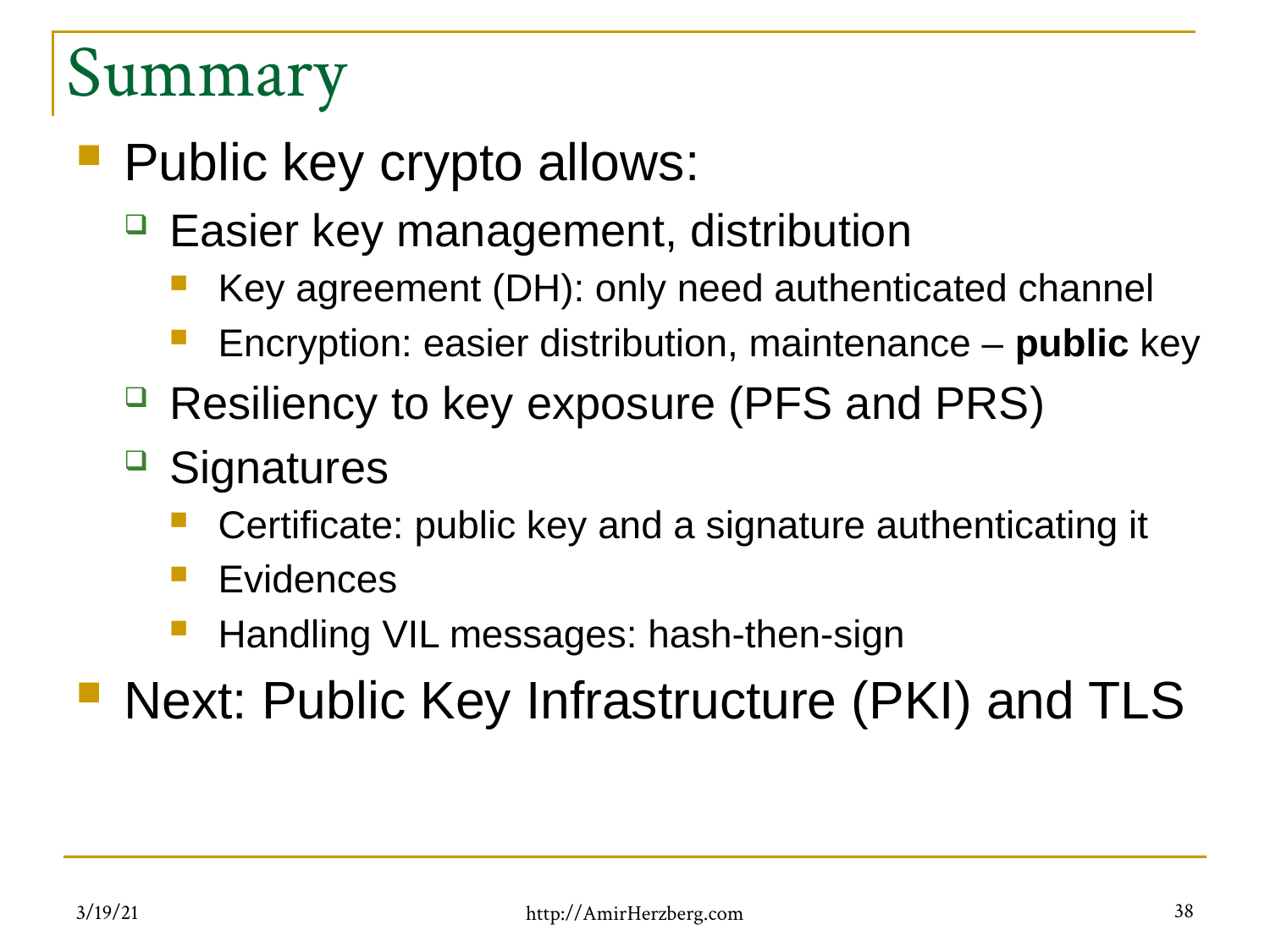

# Summary
Public key crypto allows:
Easier key management, distribution
Key agreement (DH): only need authenticated channel
Encryption: easier distribution, maintenance – public key
Resiliency to key exposure (PFS and PRS)
Signatures
Certificate: public key and a signature authenticating it
Evidences
Handling VIL messages: hash-then-sign
Next: Public Key Infrastructure (PKI) and TLS

3/19/21
38
http://AmirHerzberg.com